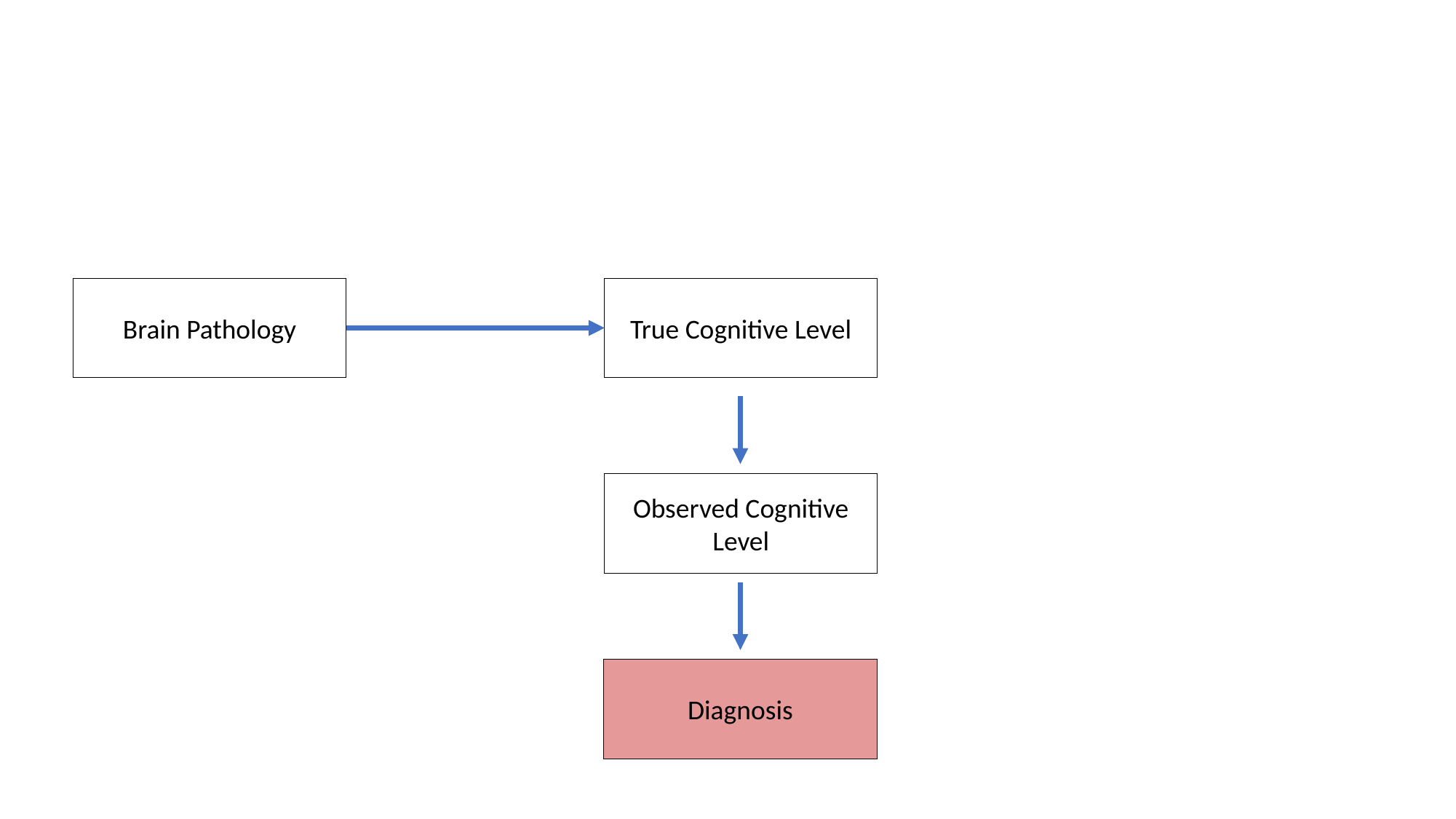

Brain Pathology
True Cognitive Level
Observed Cognitive Level
Diagnosis